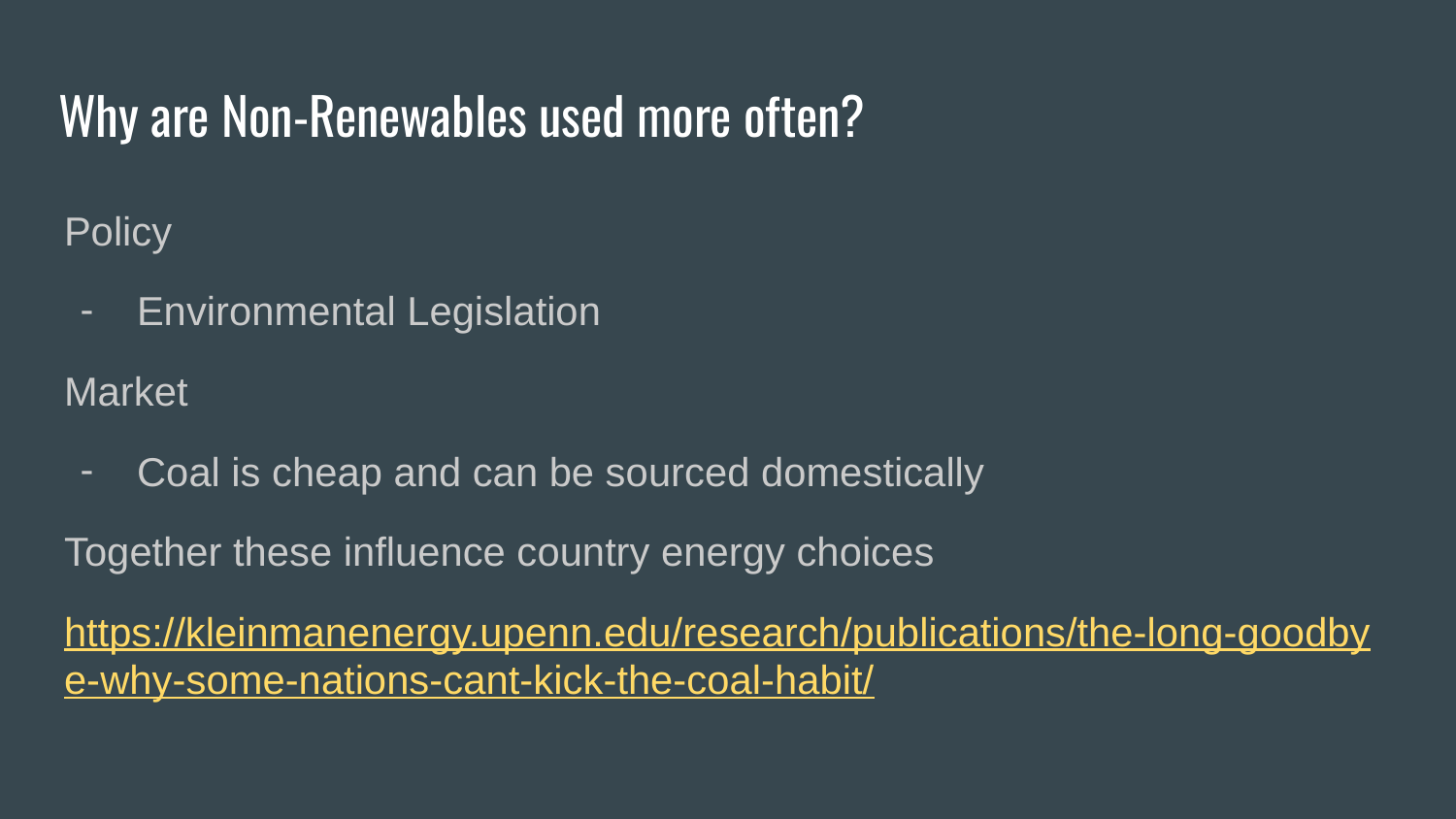

# Why are Non-Renewables used more often?
Policy
Environmental Legislation
Market
Coal is cheap and can be sourced domestically
Together these influence country energy choices
https://kleinmanenergy.upenn.edu/research/publications/the-long-goodbye-why-some-nations-cant-kick-the-coal-habit/